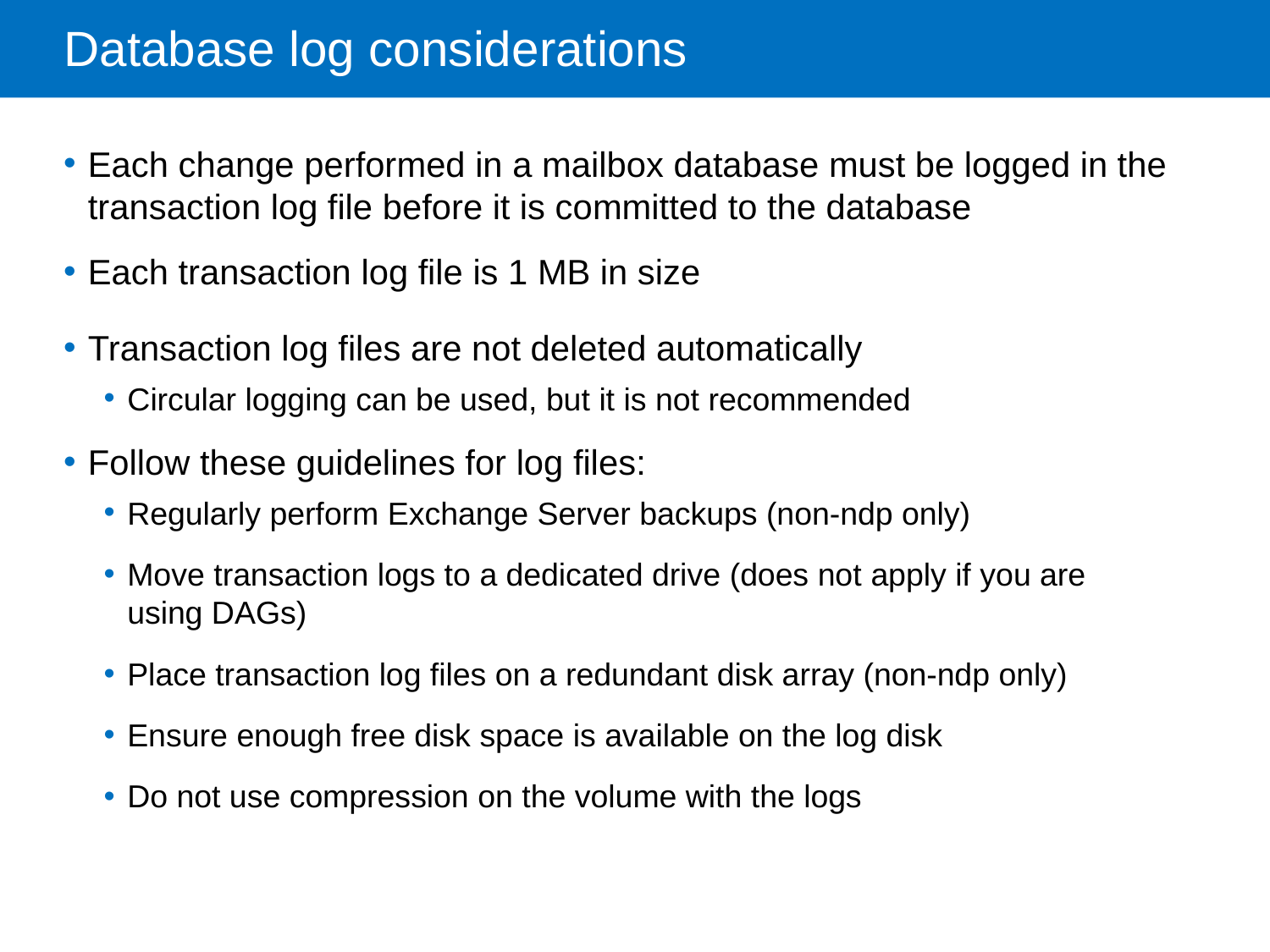

# Database log considerations
Each change performed in a mailbox database must be logged in the transaction log file before it is committed to the database
Each transaction log file is 1 MB in size

Transaction log files are not deleted automatically
Circular logging can be used, but it is not recommended
Follow these guidelines for log files:
Regularly perform Exchange Server backups (non-ndp only)

Move transaction logs to a dedicated drive (does not apply if you are
using DAGs)

Place transaction log files on a redundant disk array (non-ndp only)

Ensure enough free disk space is available on the log disk

Do not use compression on the volume with the logs